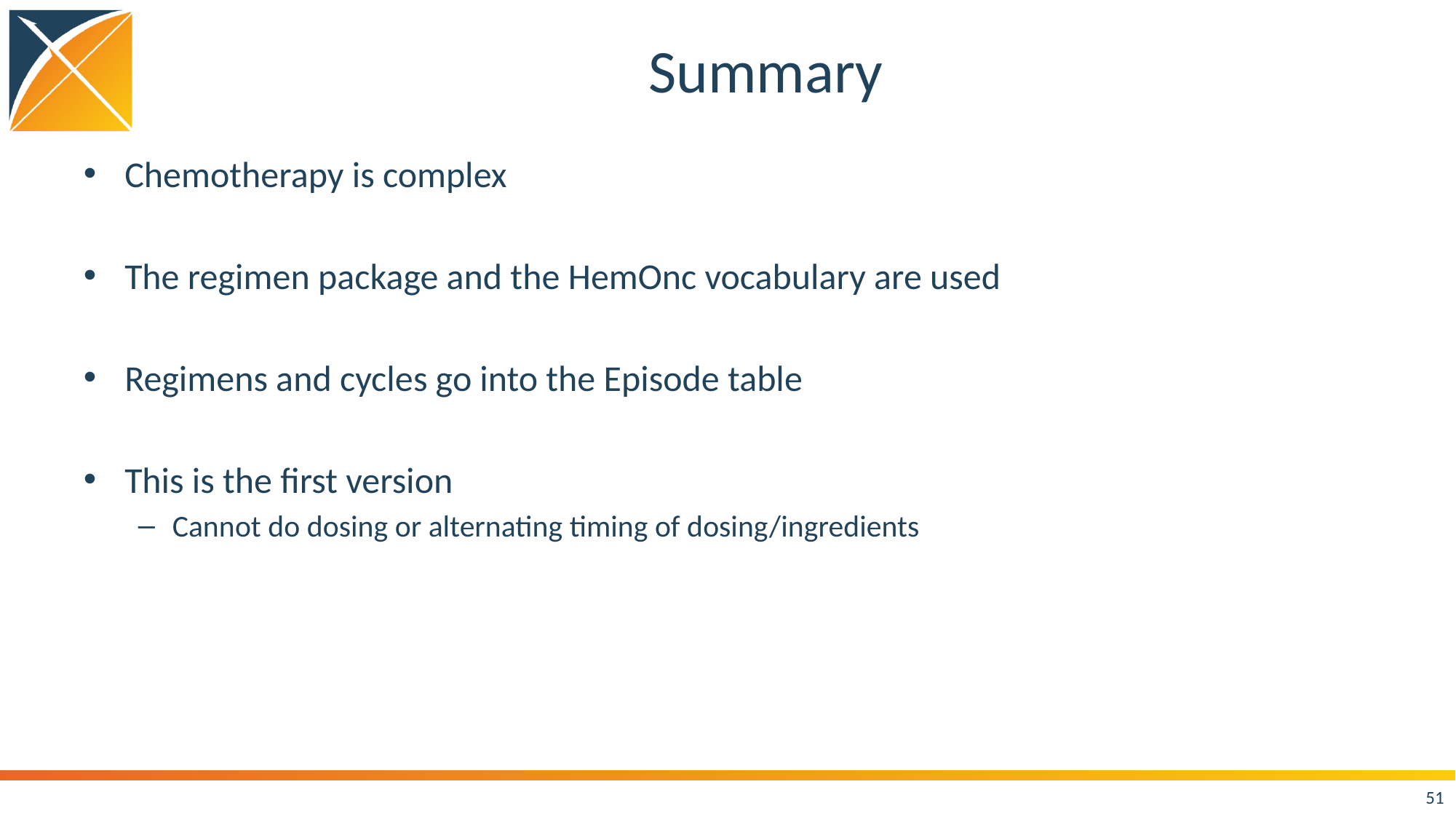

# Summary
Chemotherapy is complex

The regimen package and the HemOnc vocabulary are used

Regimens and cycles go into the Episode table

This is the first version
Cannot do dosing or alternating timing of dosing/ingredients

51